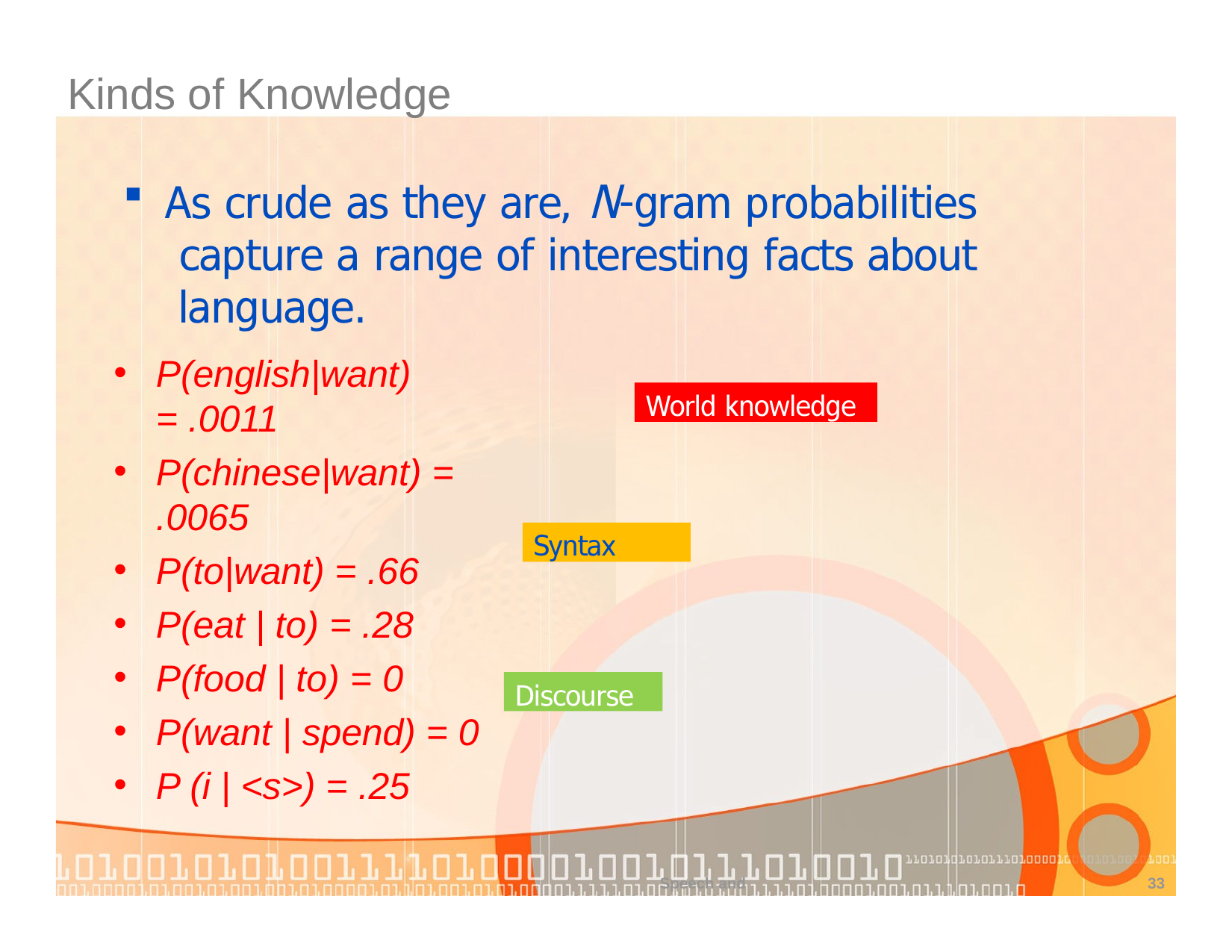

# Kinds of Knowledge
As crude as they are, N-gram probabilities  capture a range of interesting facts about  language.
P(english|want)	= .0011
P(chinese|want) =	.0065
P(to|want) = .66
P(eat | to) = .28
P(food | to) = 0
P(want | spend) = 0
P (i | <s>) = .25
World knowledge
Syntax
Discourse
Speech and
33